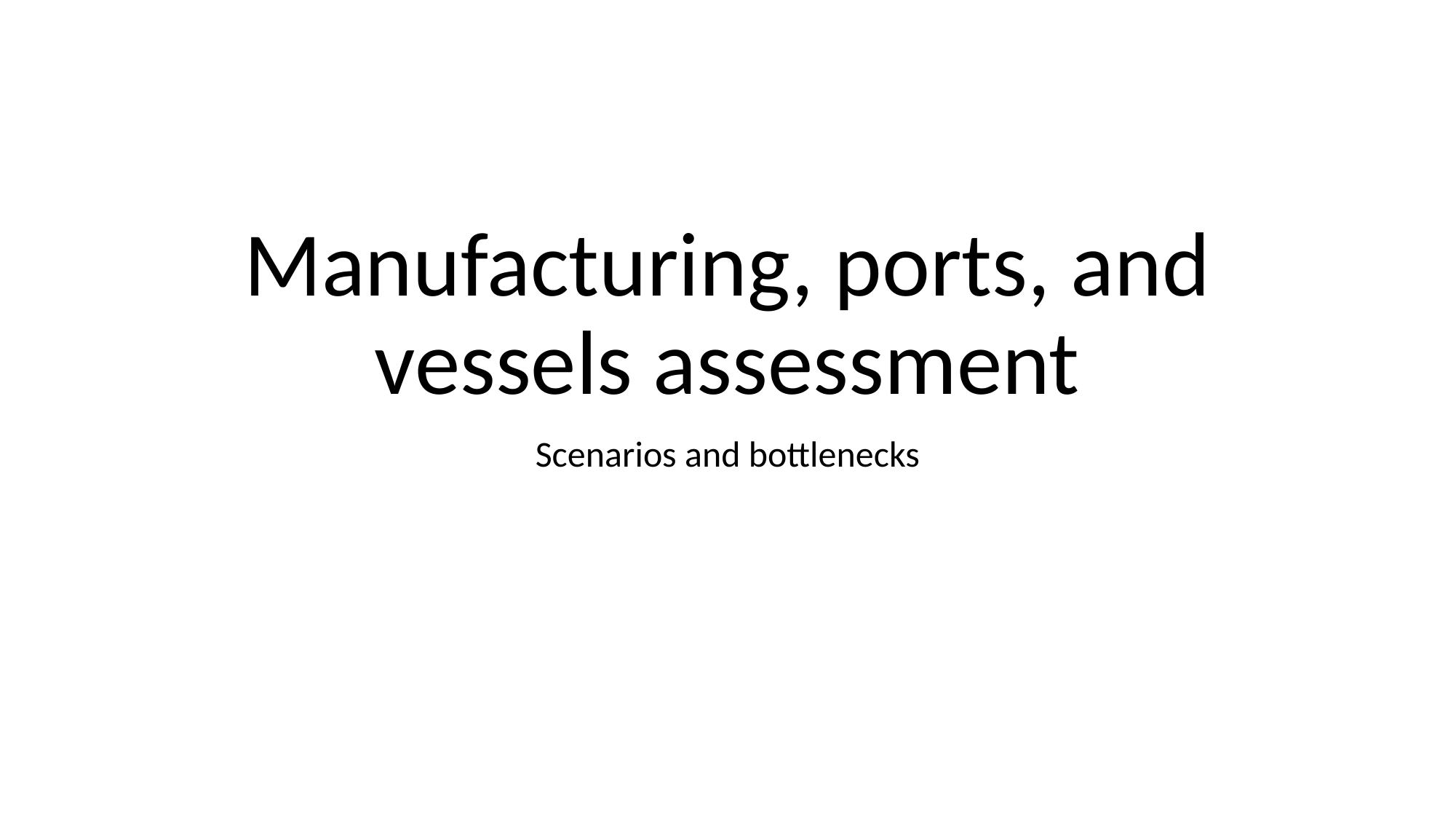

# Manufacturing, ports, and vessels assessment
Scenarios and bottlenecks